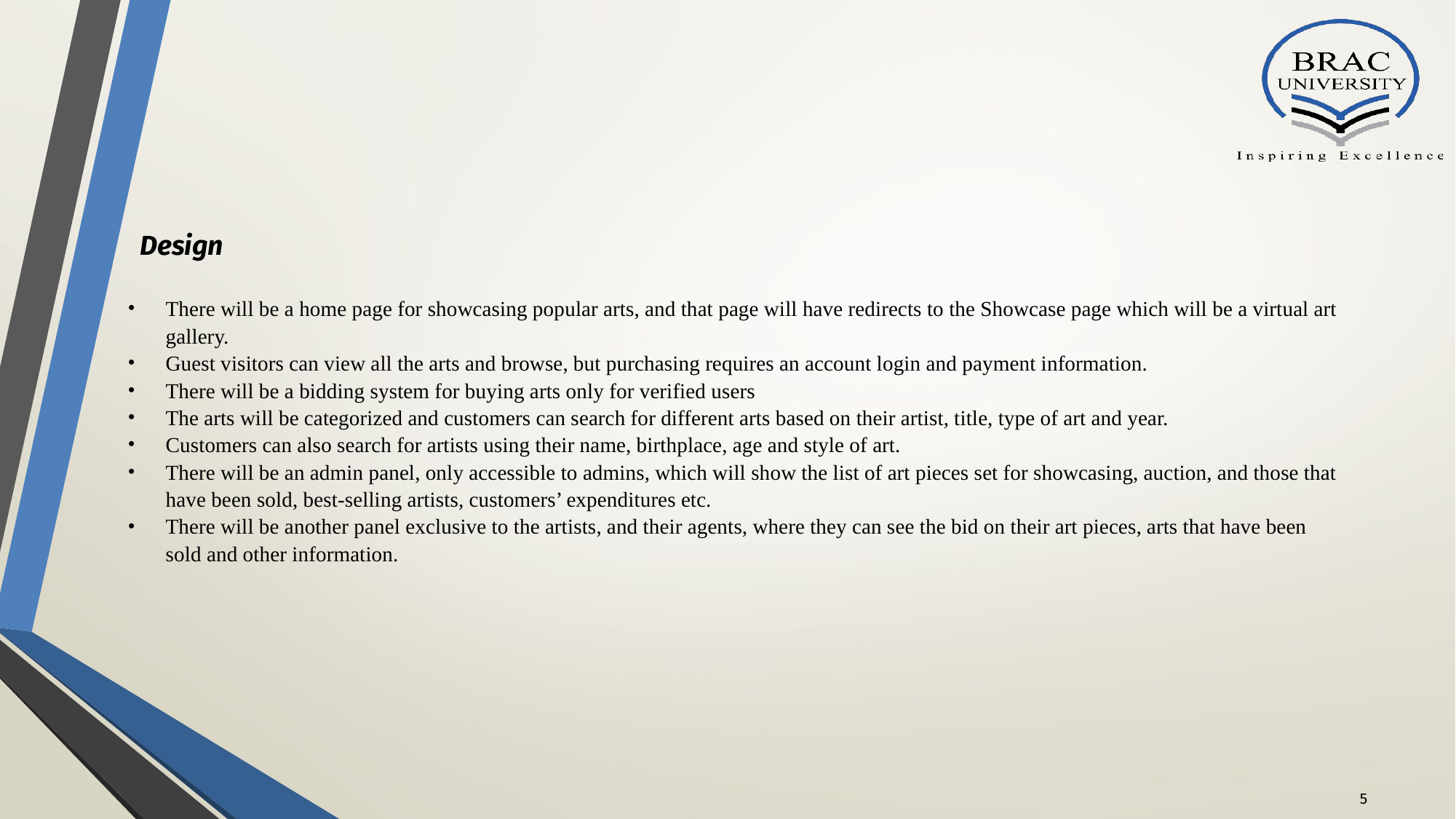

Design

There will be a home page for showcasing popular arts, and that page will have redirects to the Showcase page which will be a virtual art gallery.
Guest visitors can view all the arts and browse, but purchasing requires an account login and payment information.
There will be a bidding system for buying arts only for verified users
The arts will be categorized and customers can search for different arts based on their artist, title, type of art and year.
Customers can also search for artists using their name, birthplace, age and style of art.
There will be an admin panel, only accessible to admins, which will show the list of art pieces set for showcasing, auction, and those that have been sold, best-selling artists, customers’ expenditures etc.
There will be another panel exclusive to the artists, and their agents, where they can see the bid on their art pieces, arts that have been sold and other information.

5